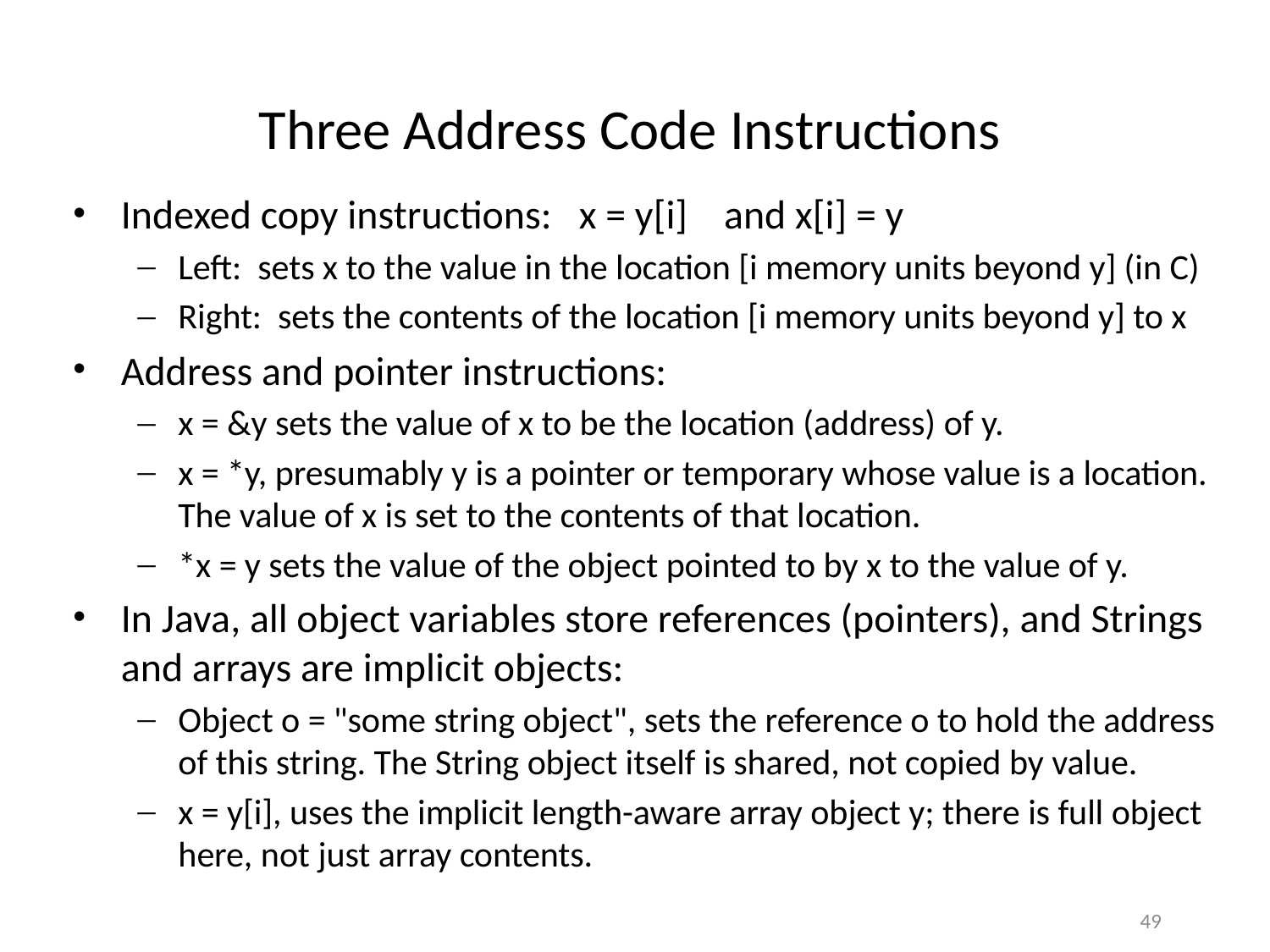

# Three Address Code Instructions
Indexed copy instructions:   x = y[i]    and x[i] = y
Left:  sets x to the value in the location [i memory units beyond y] (in C)
Right:  sets the contents of the location [i memory units beyond y] to x
Address and pointer instructions:
x = &y sets the value of x to be the location (address) of y.
x = *y, presumably y is a pointer or temporary whose value is a location.  The value of x is set to the contents of that location.
*x = y sets the value of the object pointed to by x to the value of y.
In Java, all object variables store references (pointers), and Strings and arrays are implicit objects:
Object o = "some string object", sets the reference o to hold the address of this string. The String object itself is shared, not copied by value.
x = y[i], uses the implicit length-aware array object y; there is full object here, not just array contents.
49